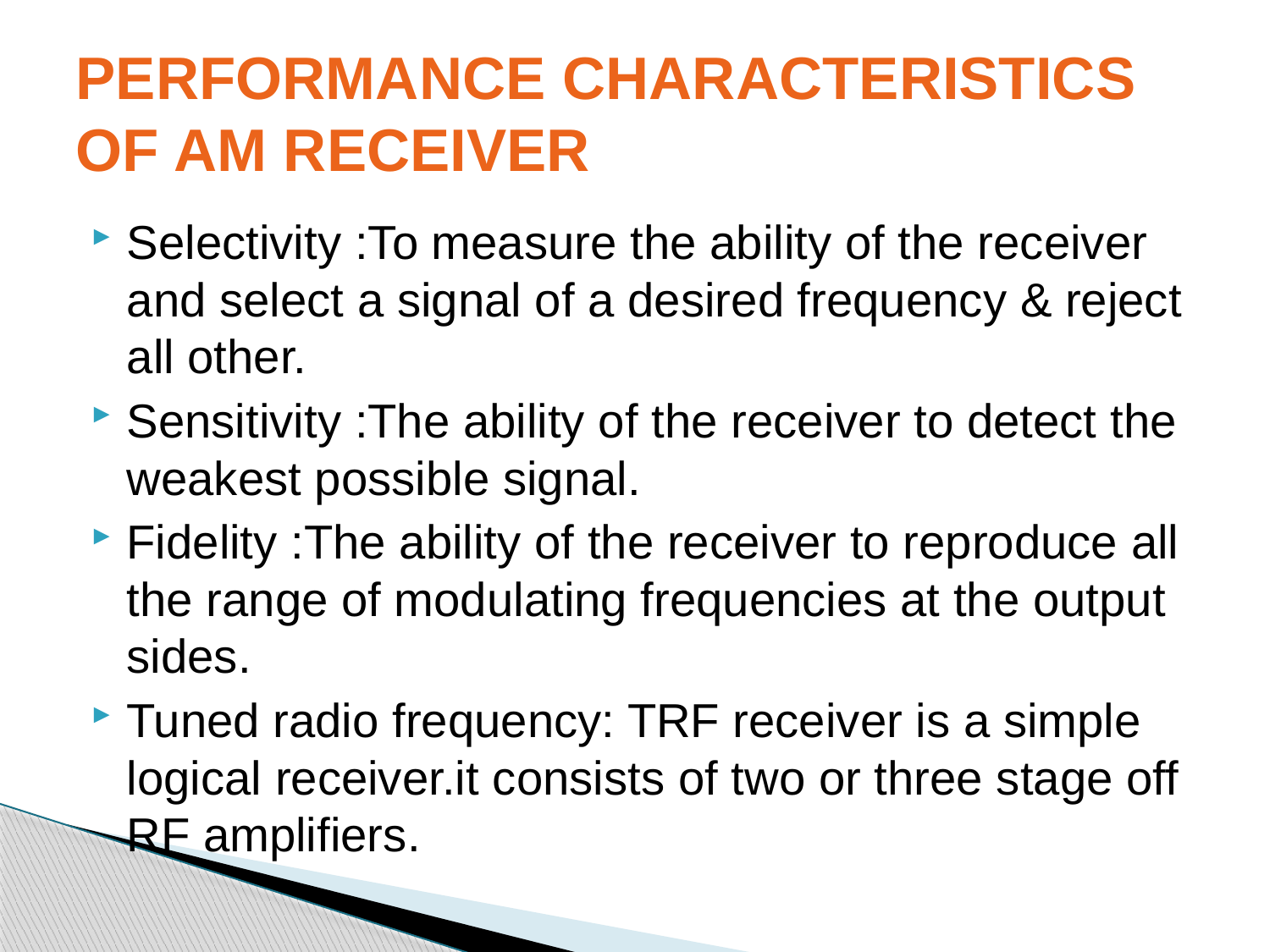

# PERFORMANCE CHARACTERISTICS OF AM RECEIVER
Selectivity :To measure the ability of the receiver and select a signal of a desired frequency & reject all other.
Sensitivity :The ability of the receiver to detect the weakest possible signal.
Fidelity :The ability of the receiver to reproduce all the range of modulating frequencies at the output sides.
Tuned radio frequency: TRF receiver is a simple logical receiver.it consists of two or three stage off RF amplifiers.